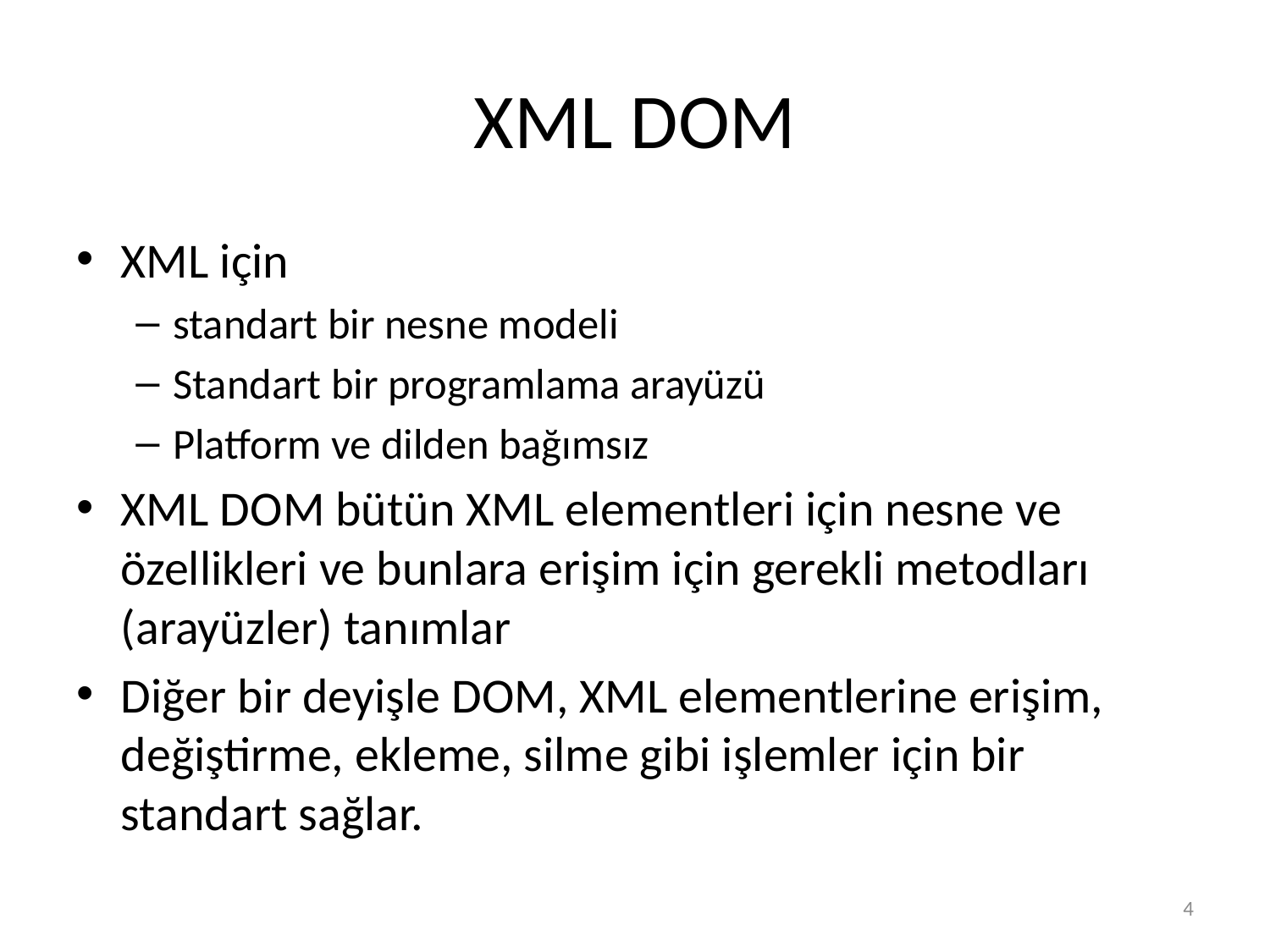

# XML DOM
XML için
standart bir nesne modeli
Standart bir programlama arayüzü
Platform ve dilden bağımsız
XML DOM bütün XML elementleri için nesne ve özellikleri ve bunlara erişim için gerekli metodları (arayüzler) tanımlar
Diğer bir deyişle DOM, XML elementlerine erişim, değiştirme, ekleme, silme gibi işlemler için bir standart sağlar.

4